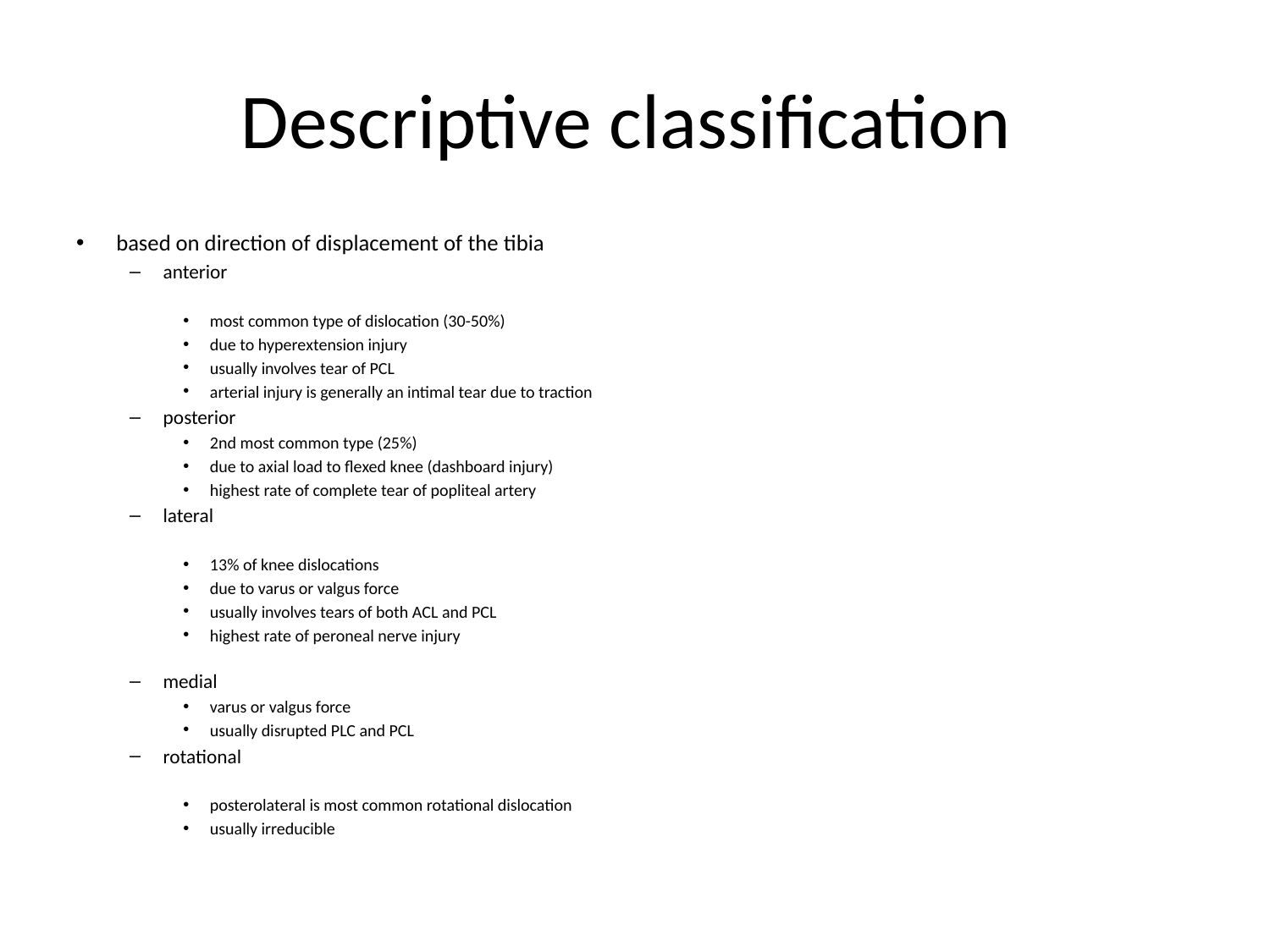

# Descriptive classification
based on direction of displacement of the tibia
anterior
most common type of dislocation (30-50%)
due to hyperextension injury
usually involves tear of PCL
arterial injury is generally an intimal tear due to traction
posterior
2nd most common type (25%)
due to axial load to flexed knee (dashboard injury)
highest rate of complete tear of popliteal artery
lateral
13% of knee dislocations
due to varus or valgus force
usually involves tears of both ACL and PCL
highest rate of peroneal nerve injury
medial
varus or valgus force
usually disrupted PLC and PCL
rotational
posterolateral is most common rotational dislocation
usually irreducible